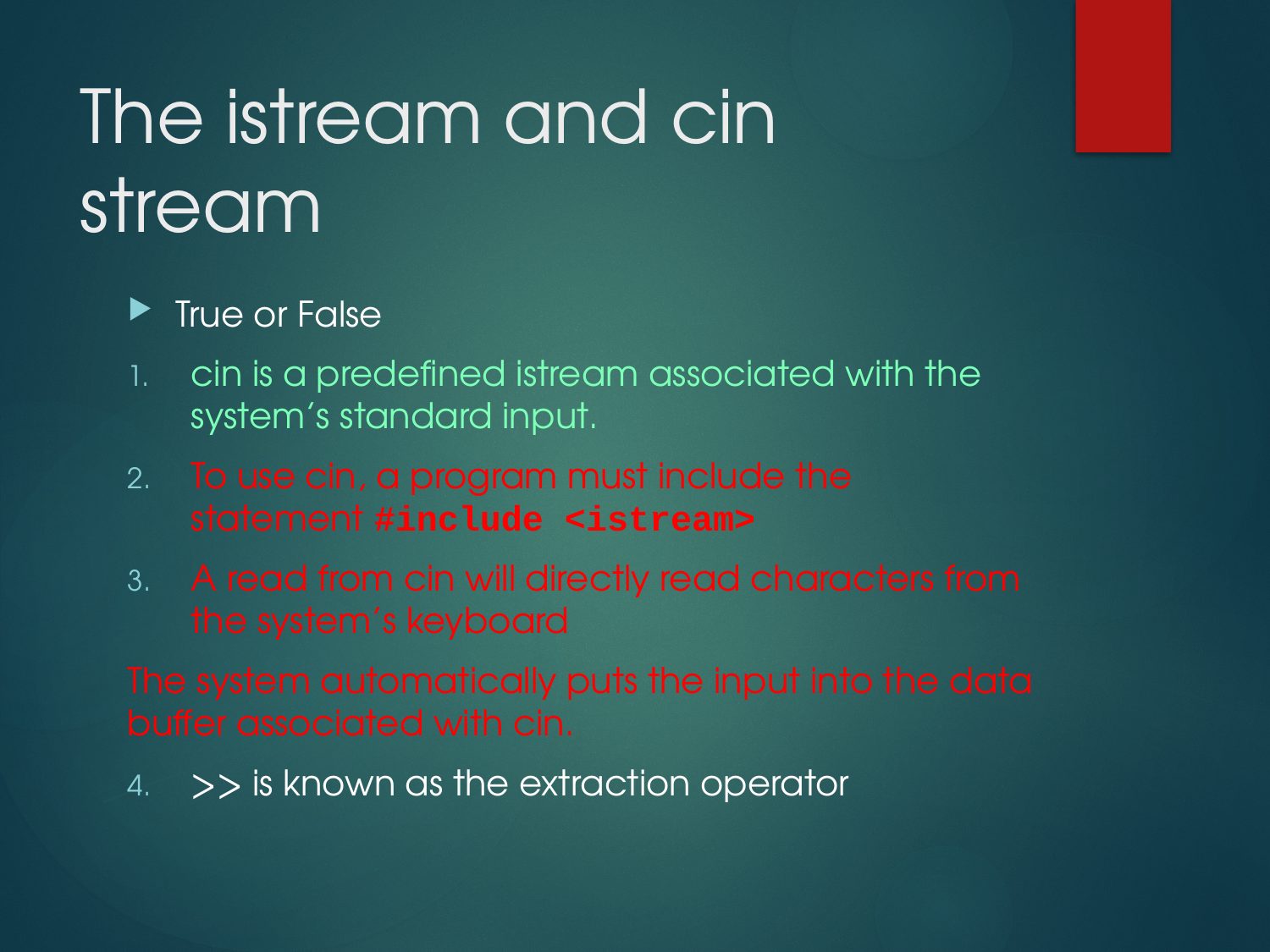

# The istream and cin stream
True or False
cin is a predefined istream associated with the system’s standard input.
To use cin, a program must include the statement #include <istream>
A read from cin will directly read characters from the system’s keyboard
The system automatically puts the input into the data buffer associated with cin.
>> is known as the extraction operator